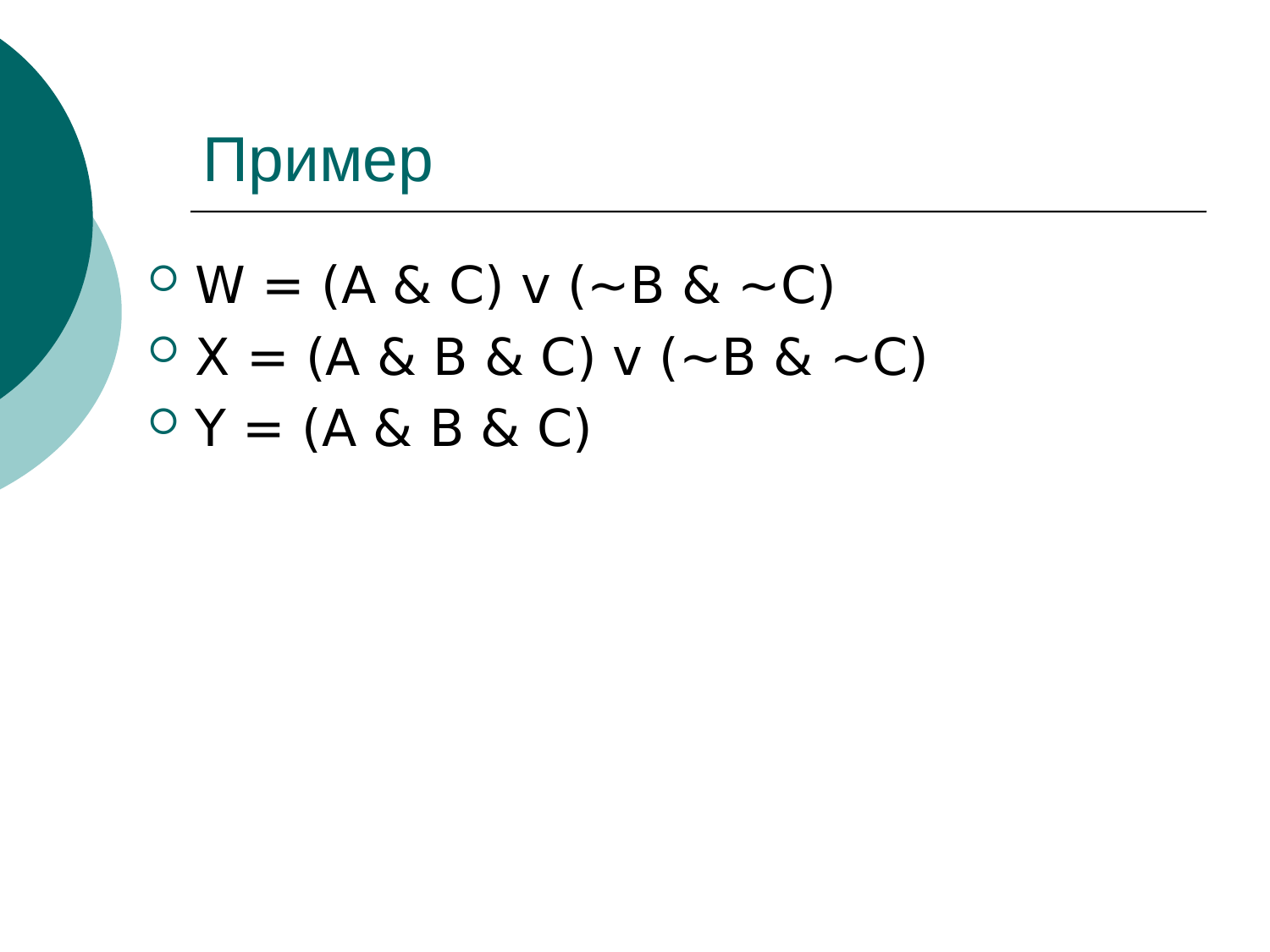

# Пример
W = (A & С) v (~B & ~C)
X = (A & B & C) v (~B & ~C)
Y = (A & B & C)